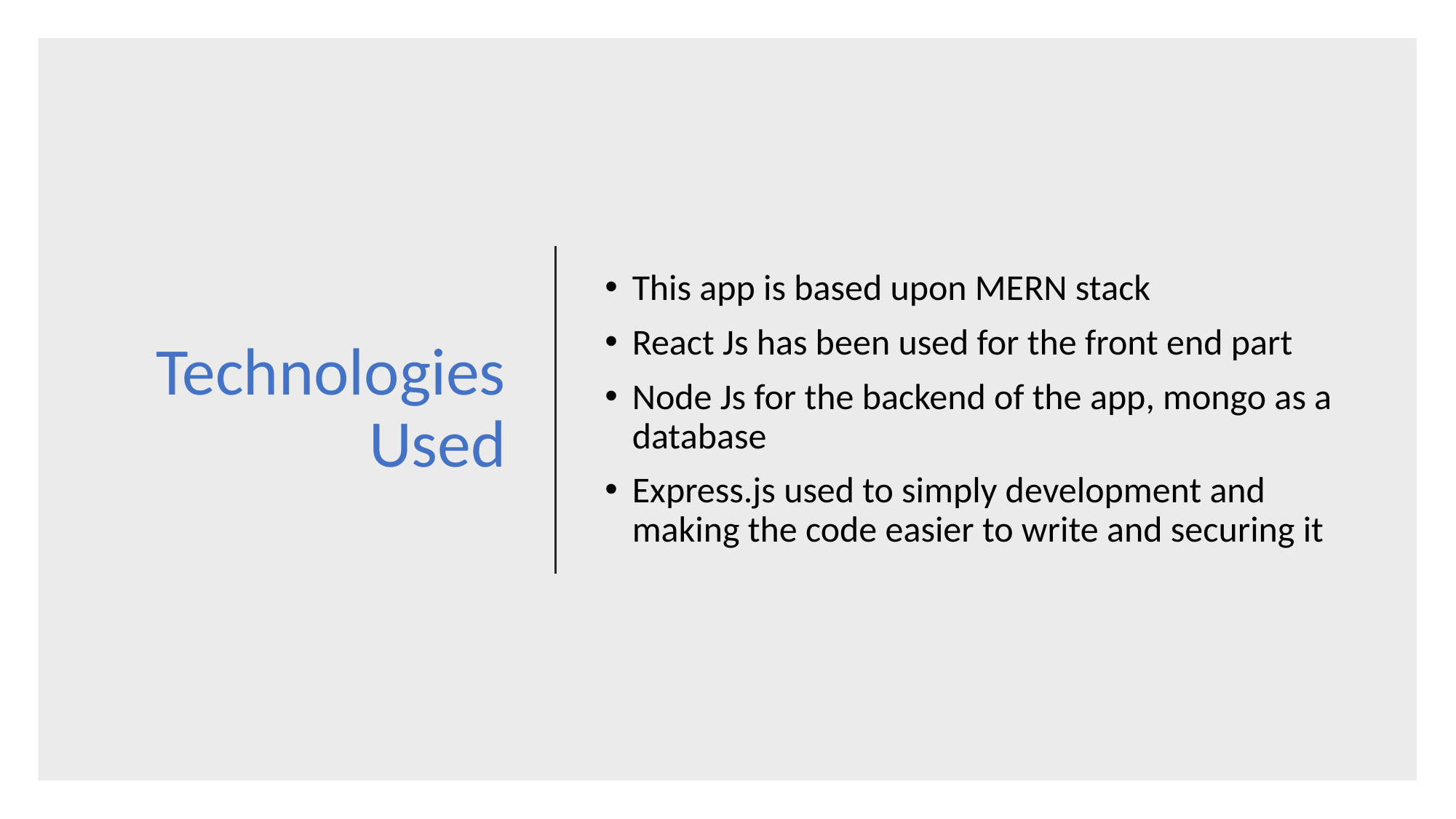

# Technologies Used
This app is based upon MERN stack
React Js has been used for the front end part
Node Js for the backend of the app, mongo as a database
Express.js used to simply development and making the code easier to write and securing it